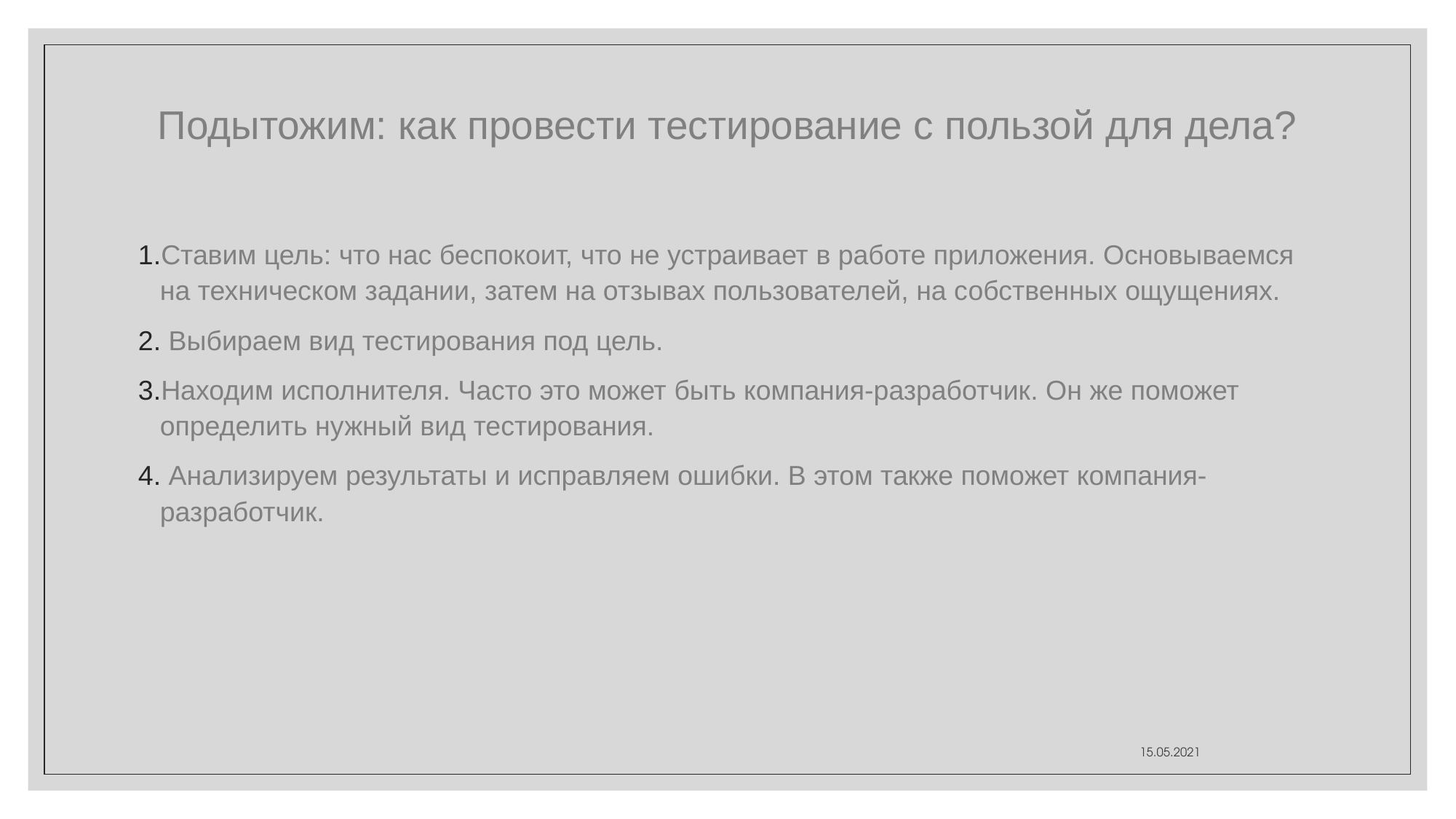

# Подытожим: как провести тестирование с пользой для дела?
Ставим цель: что нас беспокоит, что не устраивает в работе приложения. Основываемся на техническом задании, затем на отзывах пользователей, на собственных ощущениях.
 Выбираем вид тестирования под цель.
Находим исполнителя. Часто это может быть компания-разработчик. Он же поможет определить нужный вид тестирования.
 Анализируем результаты и исправляем ошибки. В этом также поможет компания-разработчик.

15.05.2021